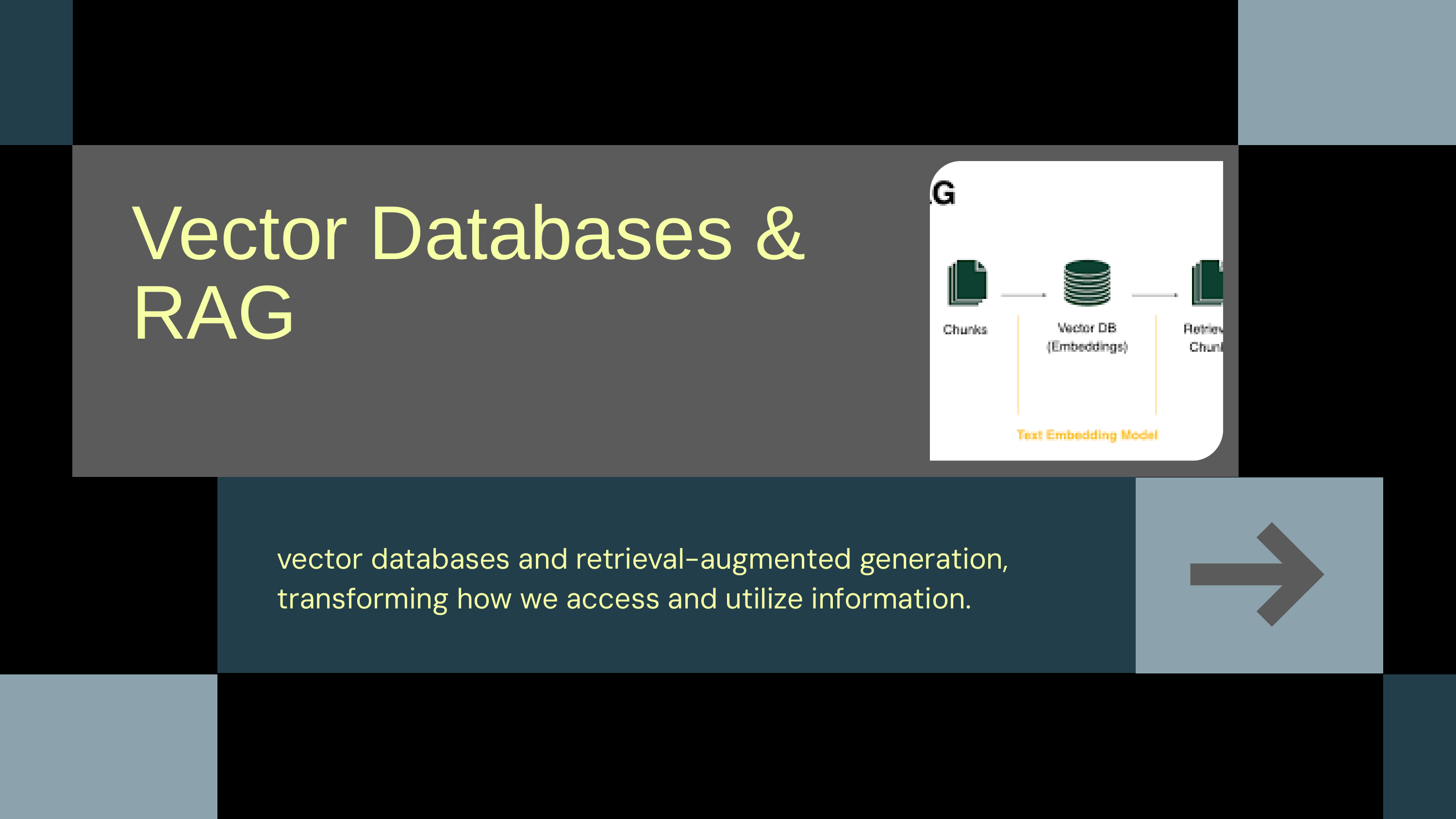

Vector Databases & RAG

vector databases and retrieval-augmented generation, transforming how we access and utilize information.